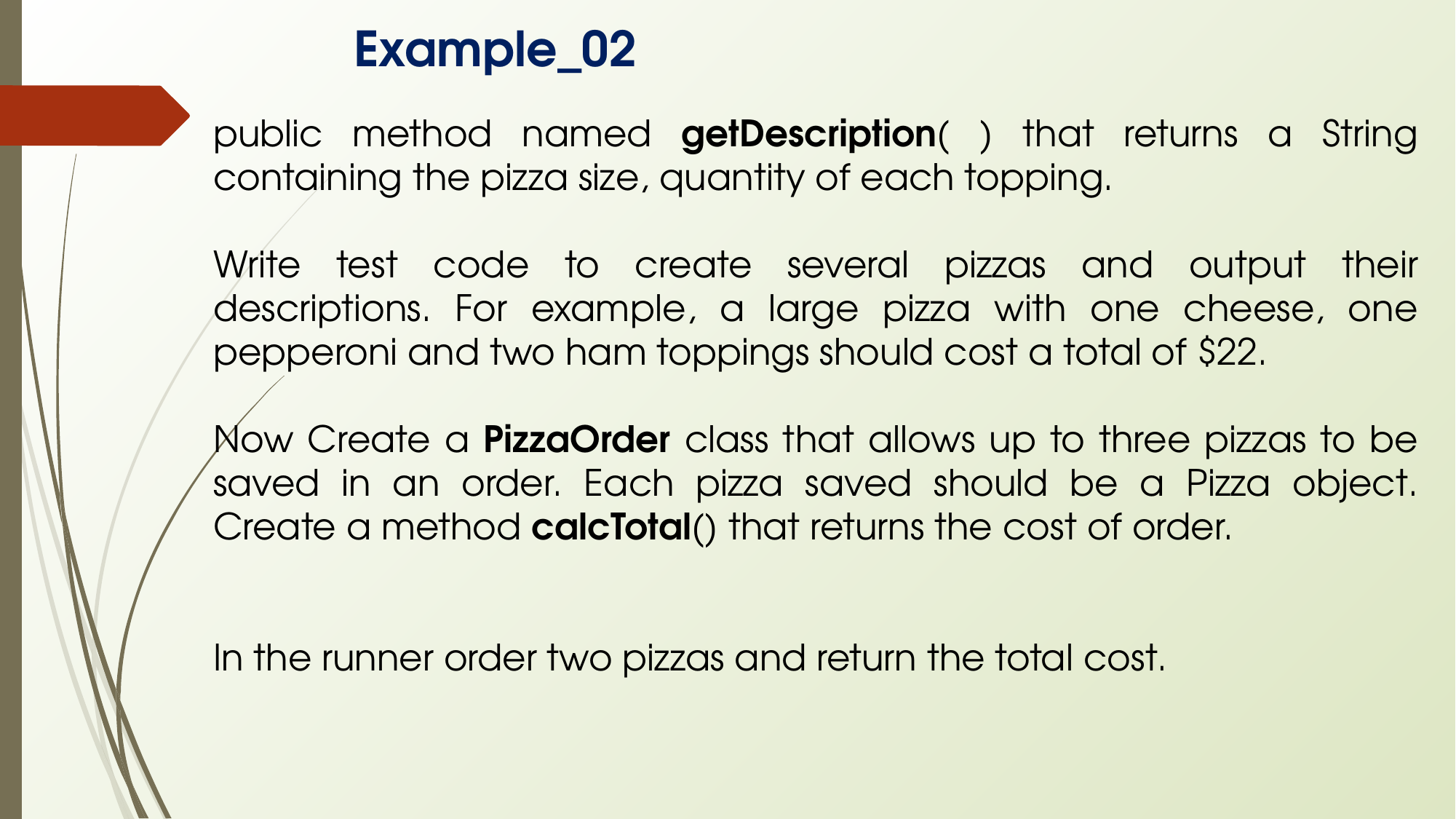

Example_02

public method named getDescription( ) that returns a String containing the pizza size, quantity of each topping.

Write test code to create several pizzas and output their descriptions. For example, a large pizza with one cheese, one pepperoni and two ham toppings should cost a total of $22.

Now Create a PizzaOrder class that allows up to three pizzas to be saved in an order. Each pizza saved should be a Pizza object. Create a method calcTotal() that returns the cost of order.

In the runner order two pizzas and return the total cost.